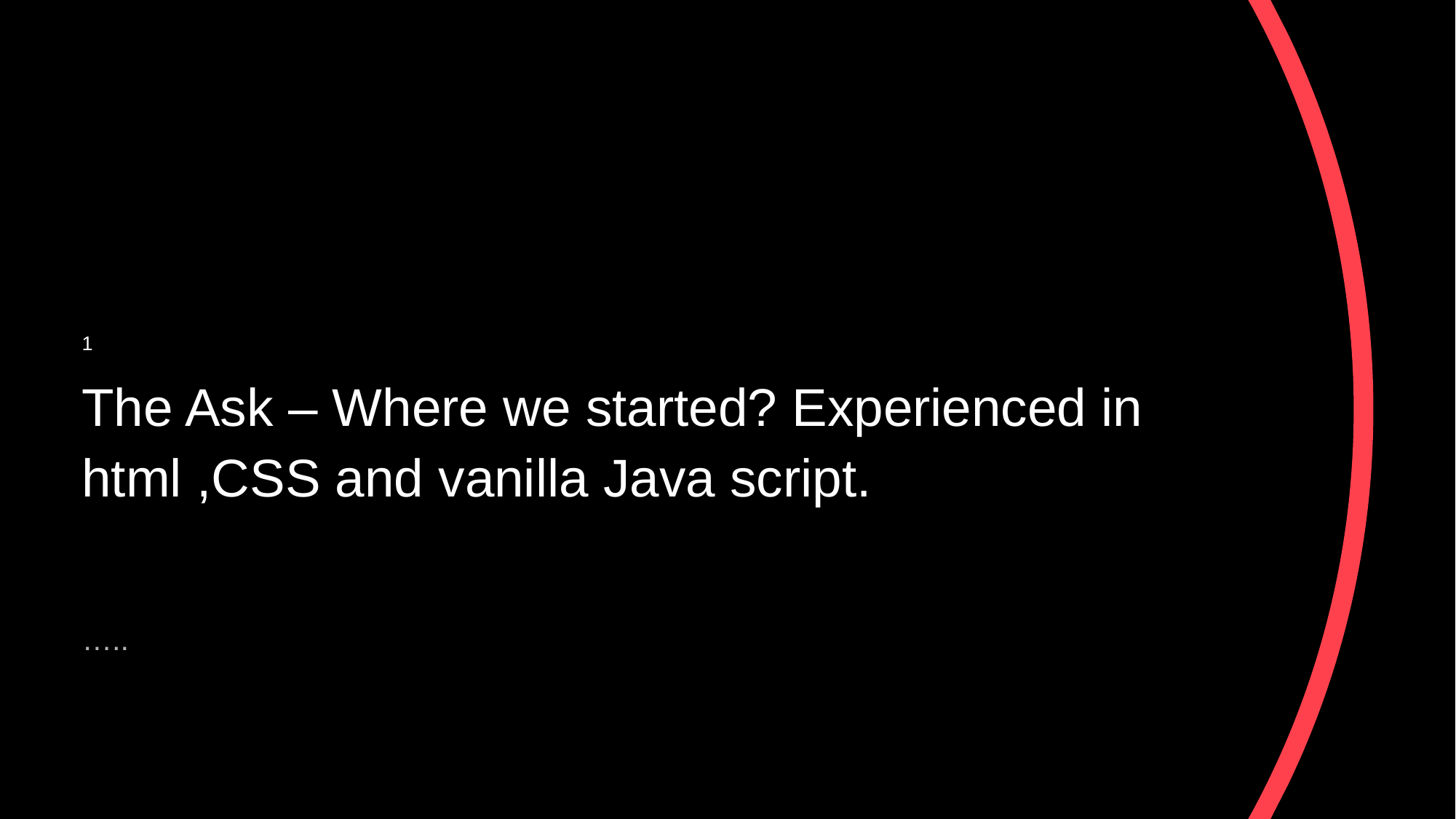

# 1
The Ask – Where we started? Experienced in html ,CSS and vanilla Java script.

…..
3